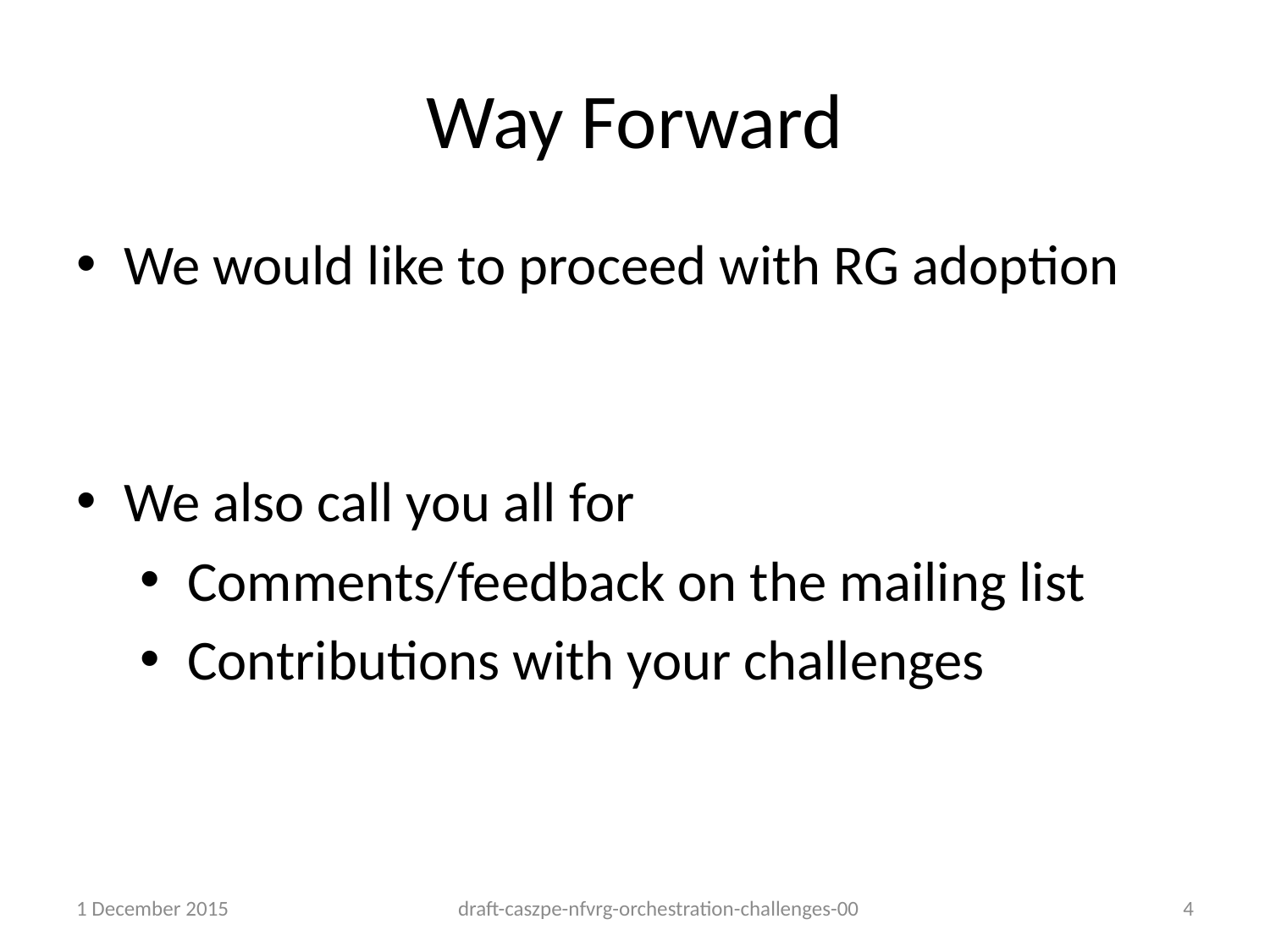

# Way Forward
We would like to proceed with RG adoption

We also call you all for
Comments/feedback on the mailing list
Contributions with your challenges

1 December 2015
draft-caszpe-nfvrg-orchestration-challenges-00
4